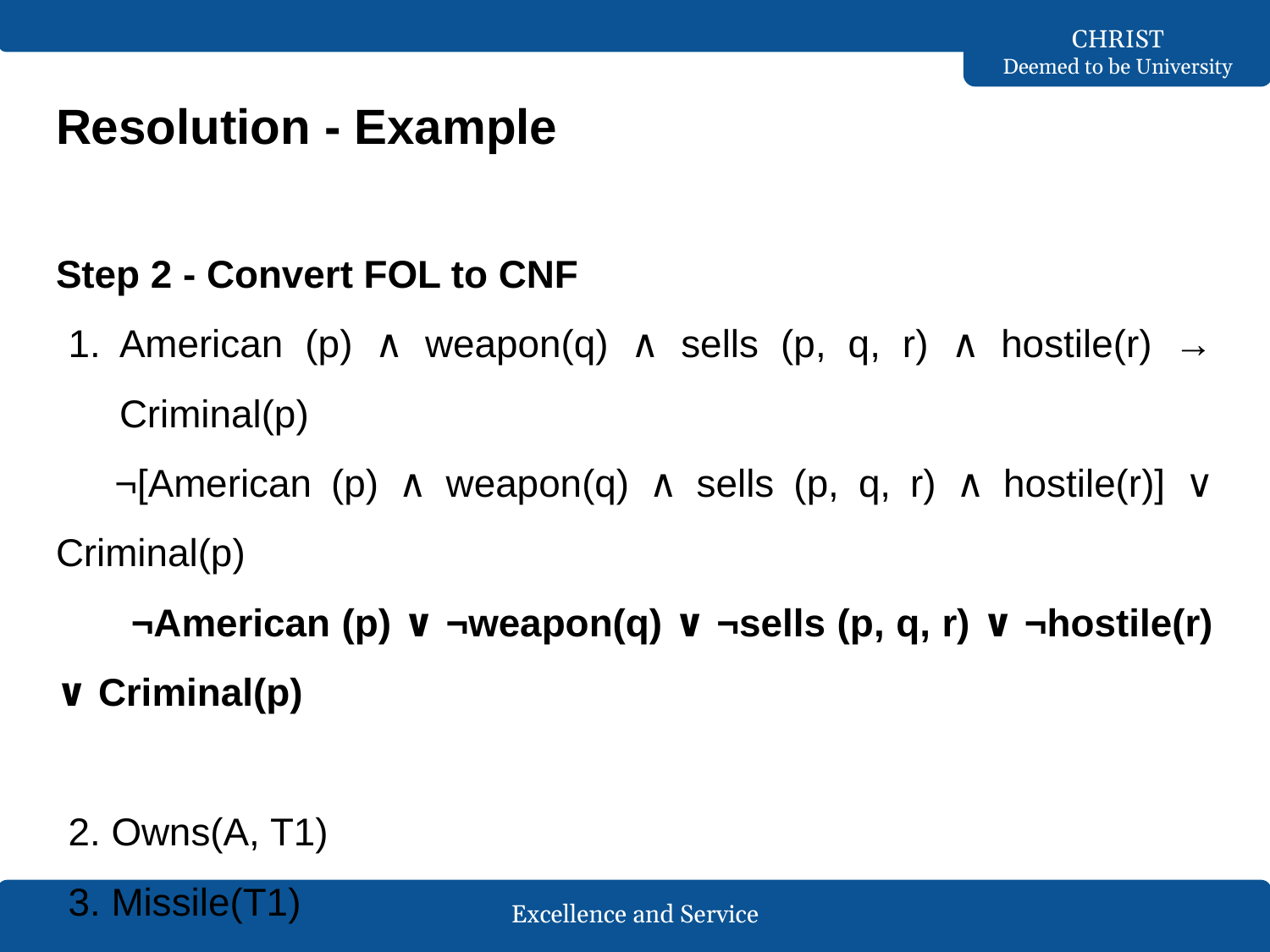

# Resolution - Example
Step 2 - Convert FOL to CNF
American (p) ∧ weapon(q) ∧ sells (p, q, r) ∧ hostile(r) → Criminal(p)
   ¬[American (p) ∧ weapon(q) ∧ sells (p, q, r) ∧ hostile(r)] ∨ Criminal(p)
 ¬American (p) ∨ ¬weapon(q) ∨ ¬sells (p, q, r) ∨ ¬hostile(r) ∨ Criminal(p)

2. Owns(A, T1)
3. Missile(T1)